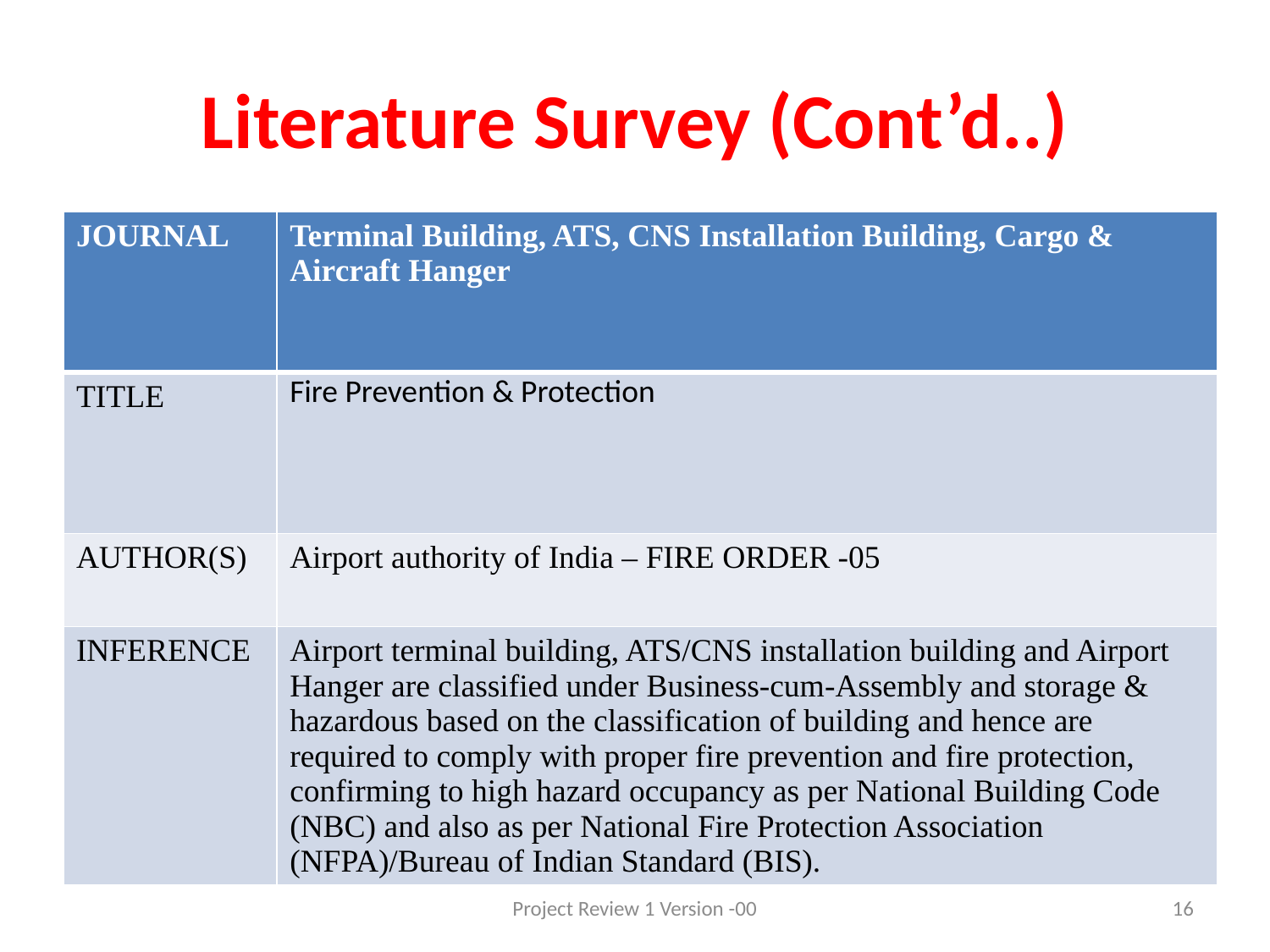

# Literature Survey (Cont’d..)
| JOURNAL | Terminal Building, ATS, CNS Installation Building, Cargo & Aircraft Hanger |
| --- | --- |
| TITLE | Fire Prevention & Protection |
| AUTHOR(S) | Airport authority of India – FIRE ORDER -05 |
| INFERENCE | Airport terminal building, ATS/CNS installation building and Airport Hanger are classified under Business-cum-Assembly and storage & hazardous based on the classification of building and hence are required to comply with proper fire prevention and fire protection, confirming to high hazard occupancy as per National Building Code (NBC) and also as per National Fire Protection Association (NFPA)/Bureau of Indian Standard (BIS). |
Project Review 1 Version -00
16